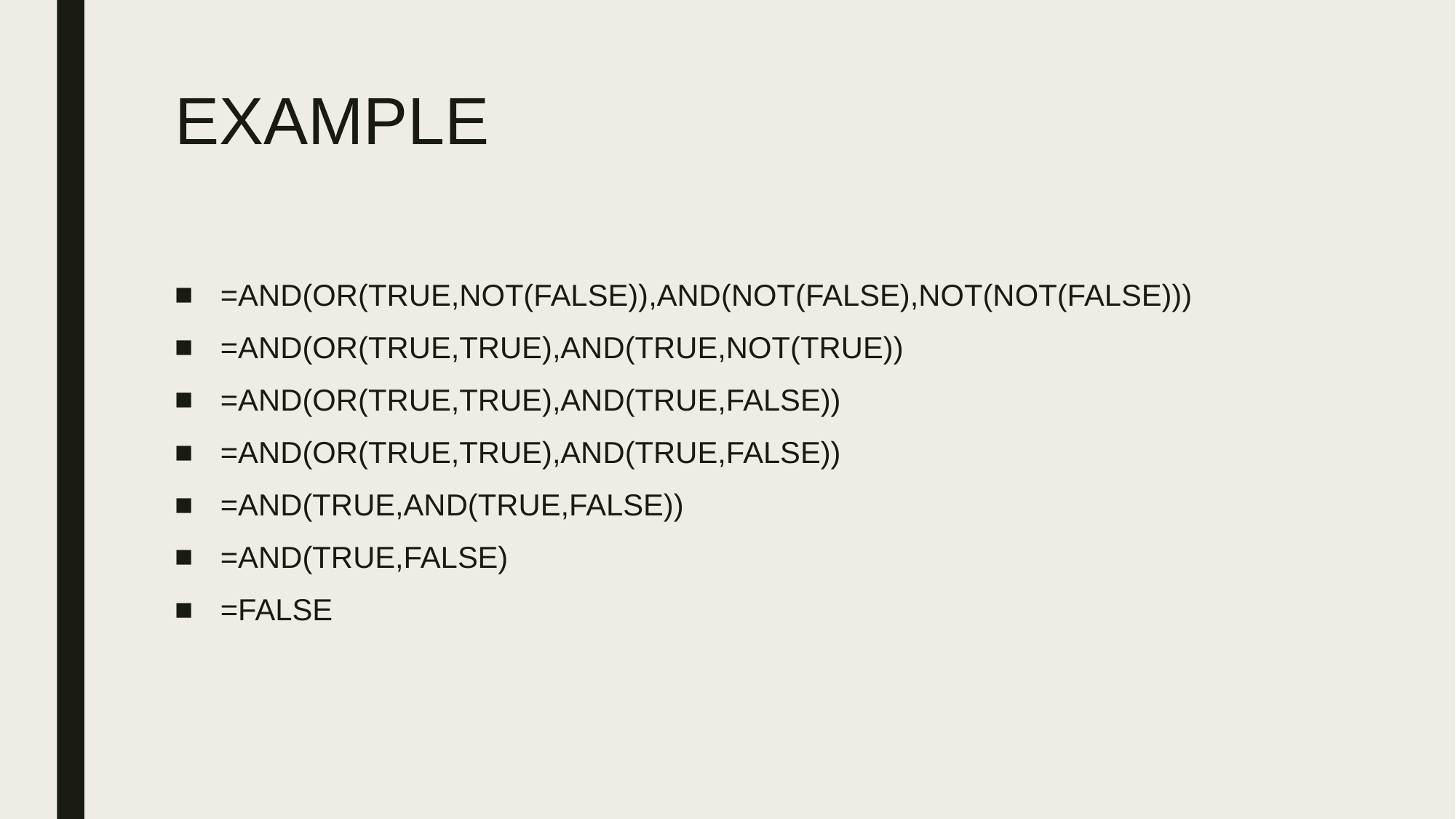

# EXAMPLE
=AND(OR(TRUE,NOT(FALSE)),AND(NOT(FALSE),NOT(NOT(FALSE)))
=AND(OR(TRUE,TRUE),AND(TRUE,NOT(TRUE))
=AND(OR(TRUE,TRUE),AND(TRUE,FALSE))
=AND(OR(TRUE,TRUE),AND(TRUE,FALSE))
=AND(TRUE,AND(TRUE,FALSE))
=AND(TRUE,FALSE)
=FALSE